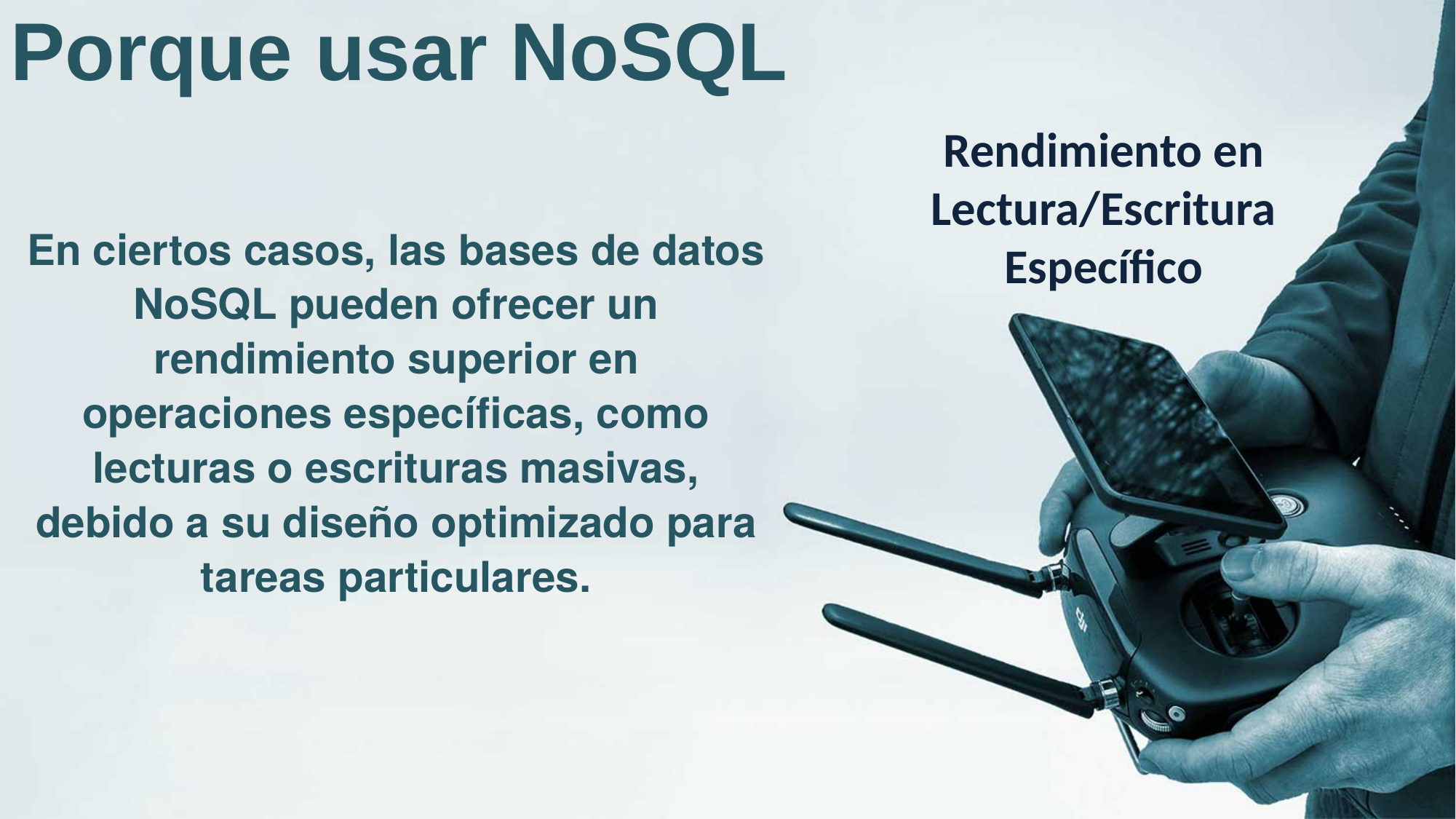

Porque usar NoSQL
Rendimiento en Lectura/Escritura Específico
En ciertos casos, las bases de datos NoSQL pueden ofrecer un rendimiento superior en operaciones específicas, como lecturas o escrituras masivas, debido a su diseño optimizado para tareas particulares.